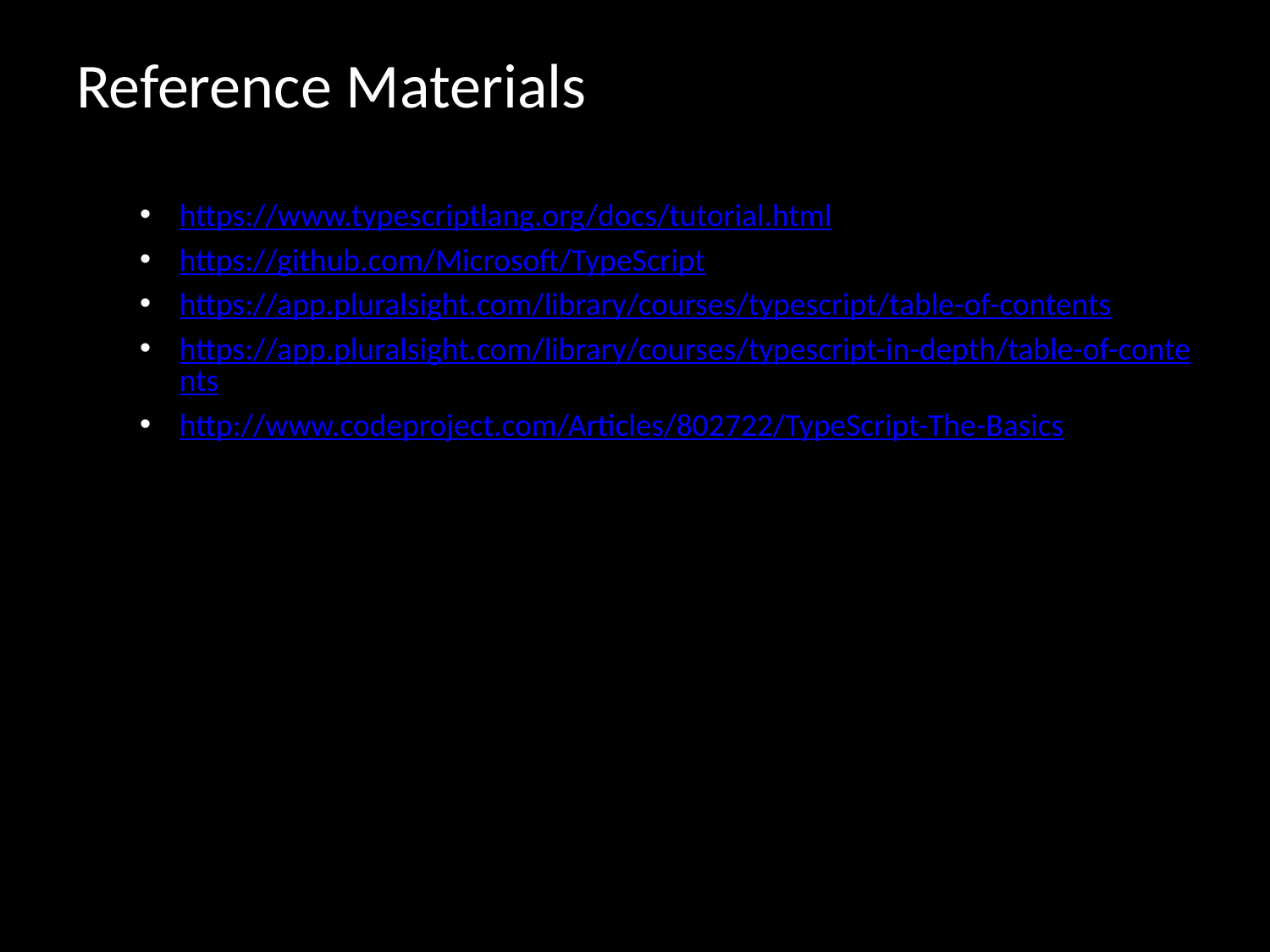

# Reference Materials

https://www.typescriptlang.org/docs/tutorial.html
https://github.com/Microsoft/TypeScript
https://app.pluralsight.com/library/courses/typescript/table-of-contents
https://app.pluralsight.com/library/courses/typescript-in-depth/table-of-contents
http://www.codeproject.com/Articles/802722/TypeScript-The-Basics